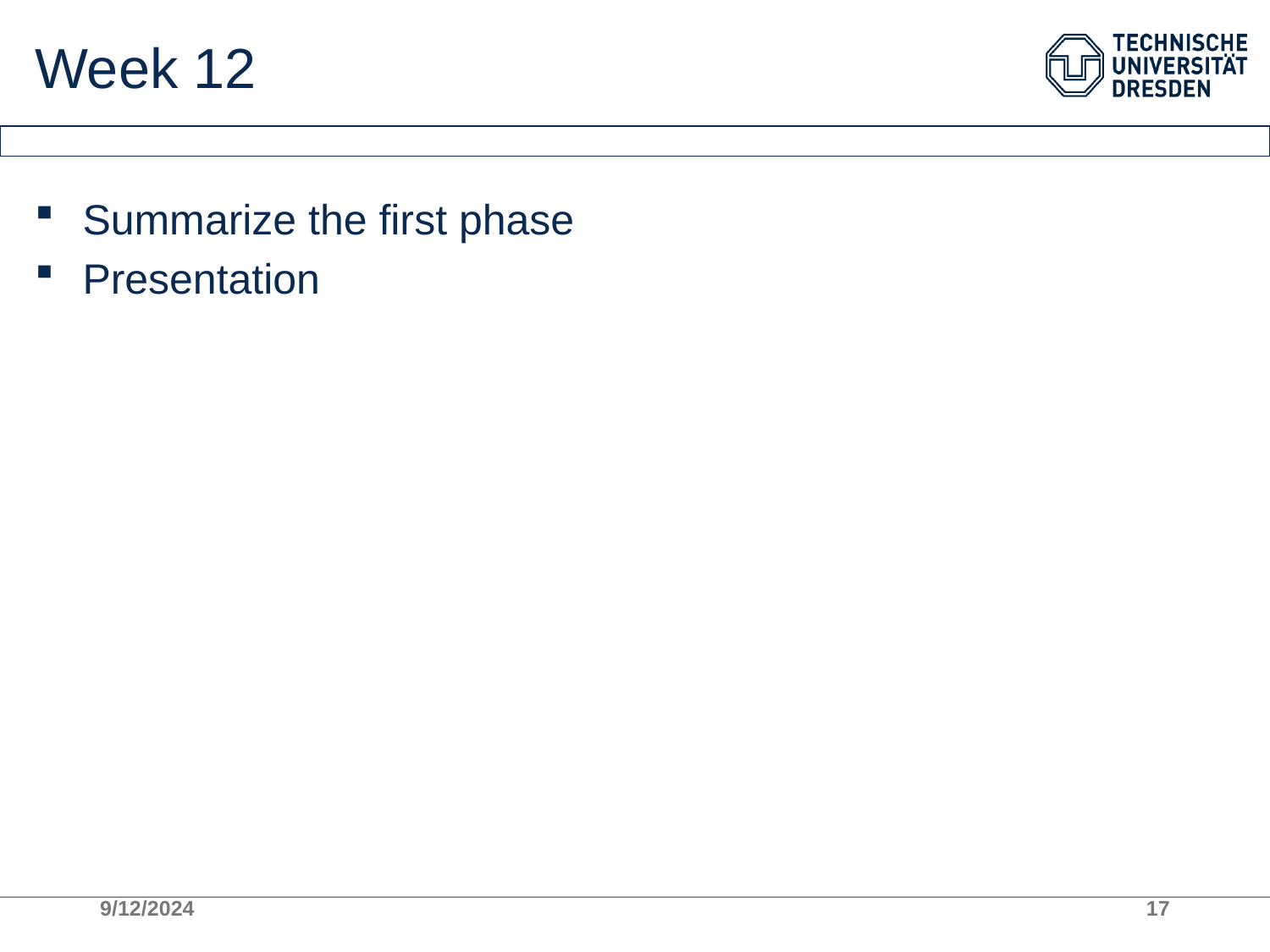

# Week 12
Summarize the first phase
Presentation
9/12/2024

17